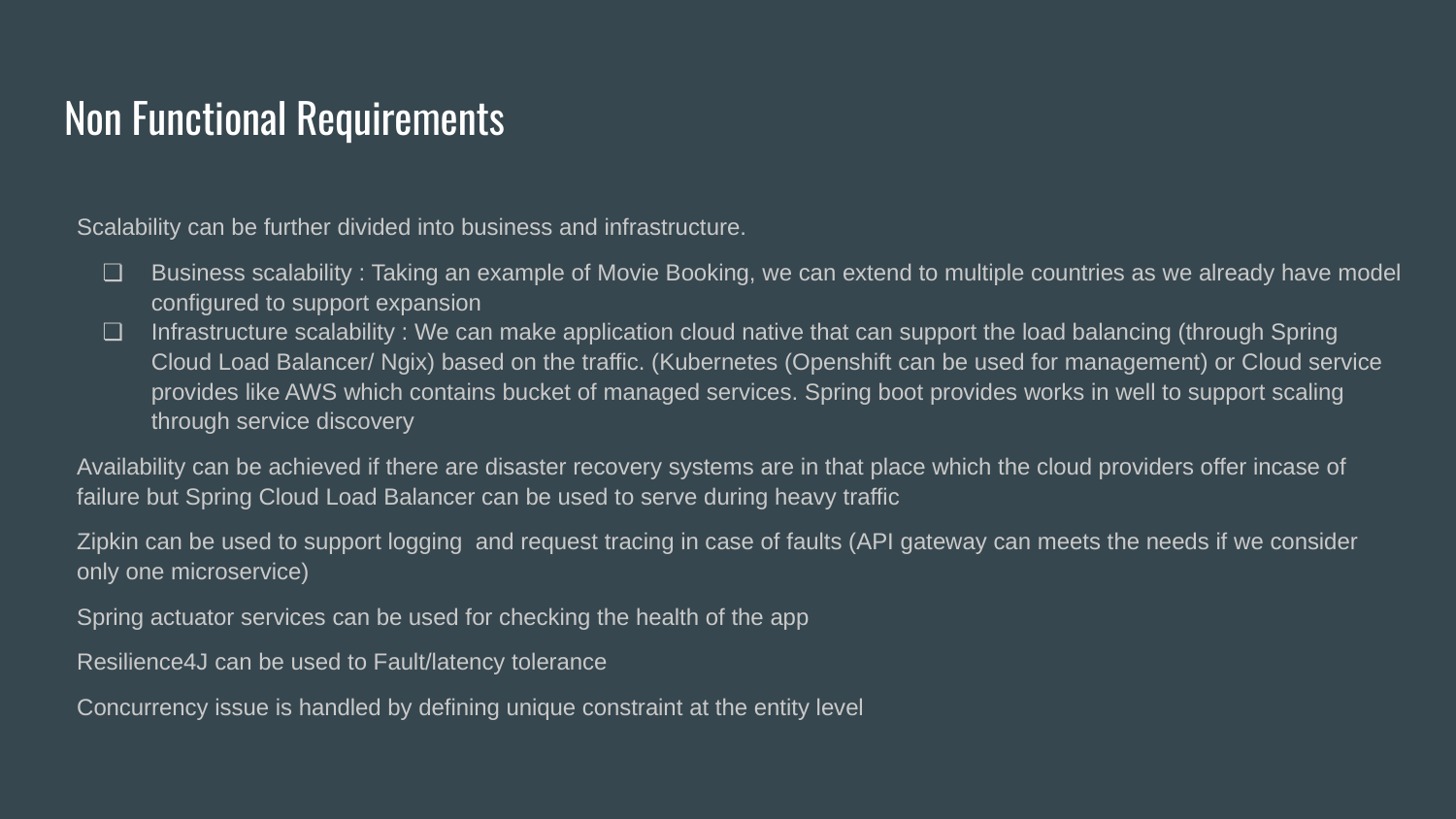

# Non Functional Requirements
Scalability can be further divided into business and infrastructure.
Business scalability : Taking an example of Movie Booking, we can extend to multiple countries as we already have model configured to support expansion
Infrastructure scalability : We can make application cloud native that can support the load balancing (through Spring Cloud Load Balancer/ Ngix) based on the traffic. (Kubernetes (Openshift can be used for management) or Cloud service provides like AWS which contains bucket of managed services. Spring boot provides works in well to support scaling through service discovery
Availability can be achieved if there are disaster recovery systems are in that place which the cloud providers offer incase of failure but Spring Cloud Load Balancer can be used to serve during heavy traffic
Zipkin can be used to support logging  and request tracing in case of faults (API gateway can meets the needs if we consider only one microservice)
Spring actuator services can be used for checking the health of the app
Resilience4J can be used to Fault/latency tolerance
Concurrency issue is handled by defining unique constraint at the entity level